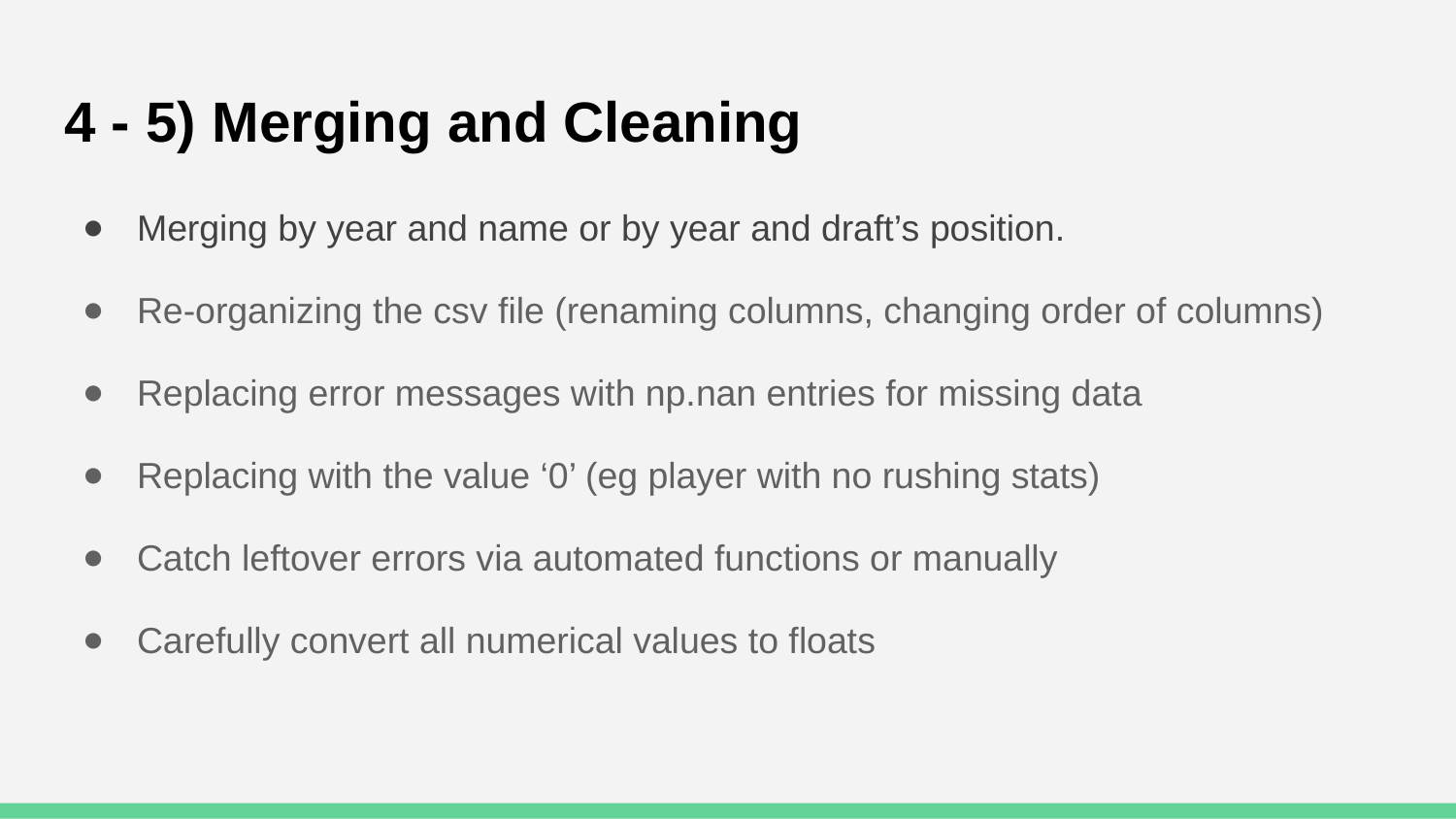

# 4 - 5) Merging and Cleaning
Merging by year and name or by year and draft’s position.
Re-organizing the csv file (renaming columns, changing order of columns)
Replacing error messages with np.nan entries for missing data
Replacing with the value ‘0’ (eg player with no rushing stats)
Catch leftover errors via automated functions or manually
Carefully convert all numerical values to floats